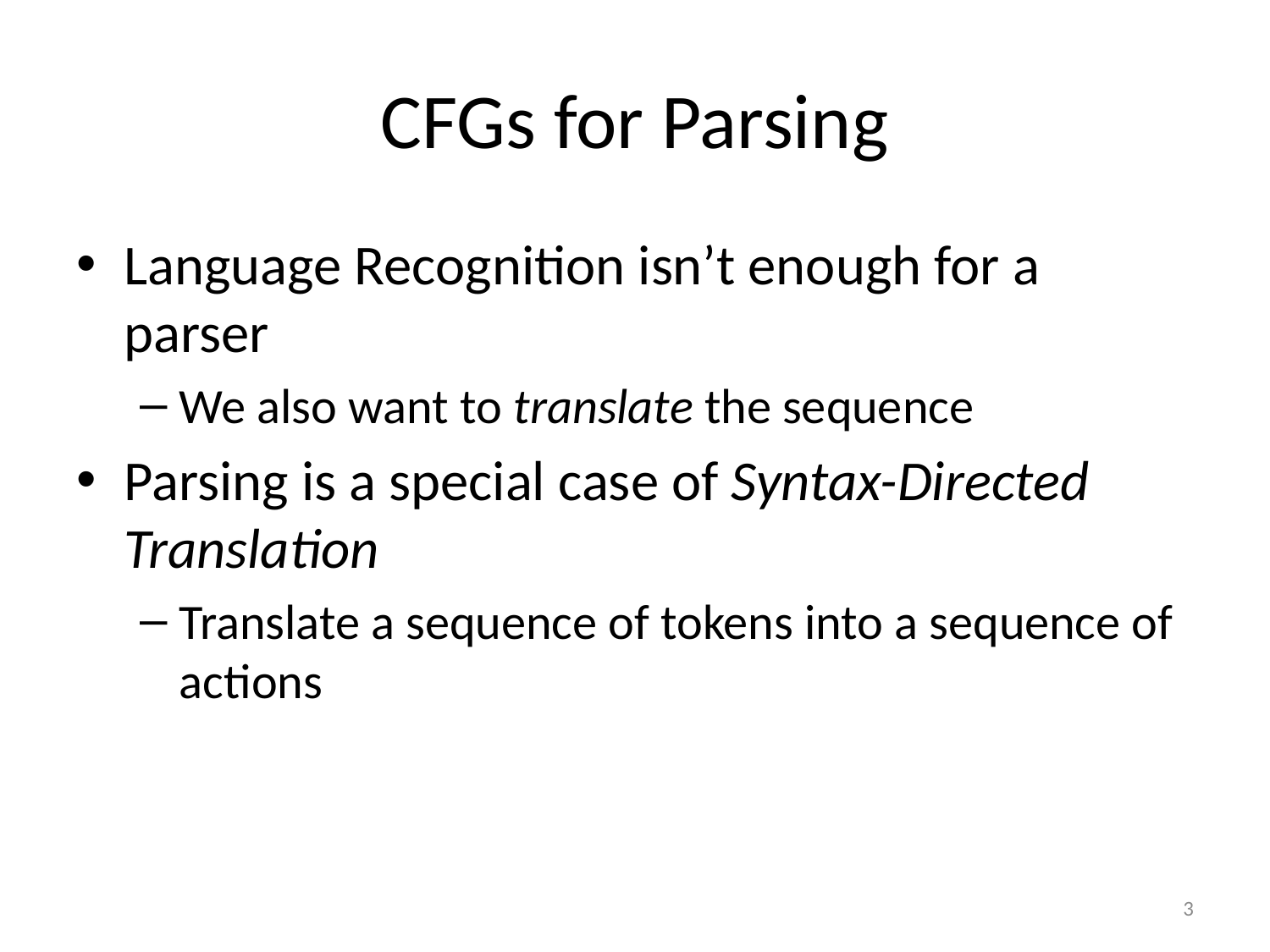

# CFGs for Parsing
Language Recognition isn’t enough for a parser
We also want to translate the sequence
Parsing is a special case of Syntax-Directed Translation
Translate a sequence of tokens into a sequence of actions
3